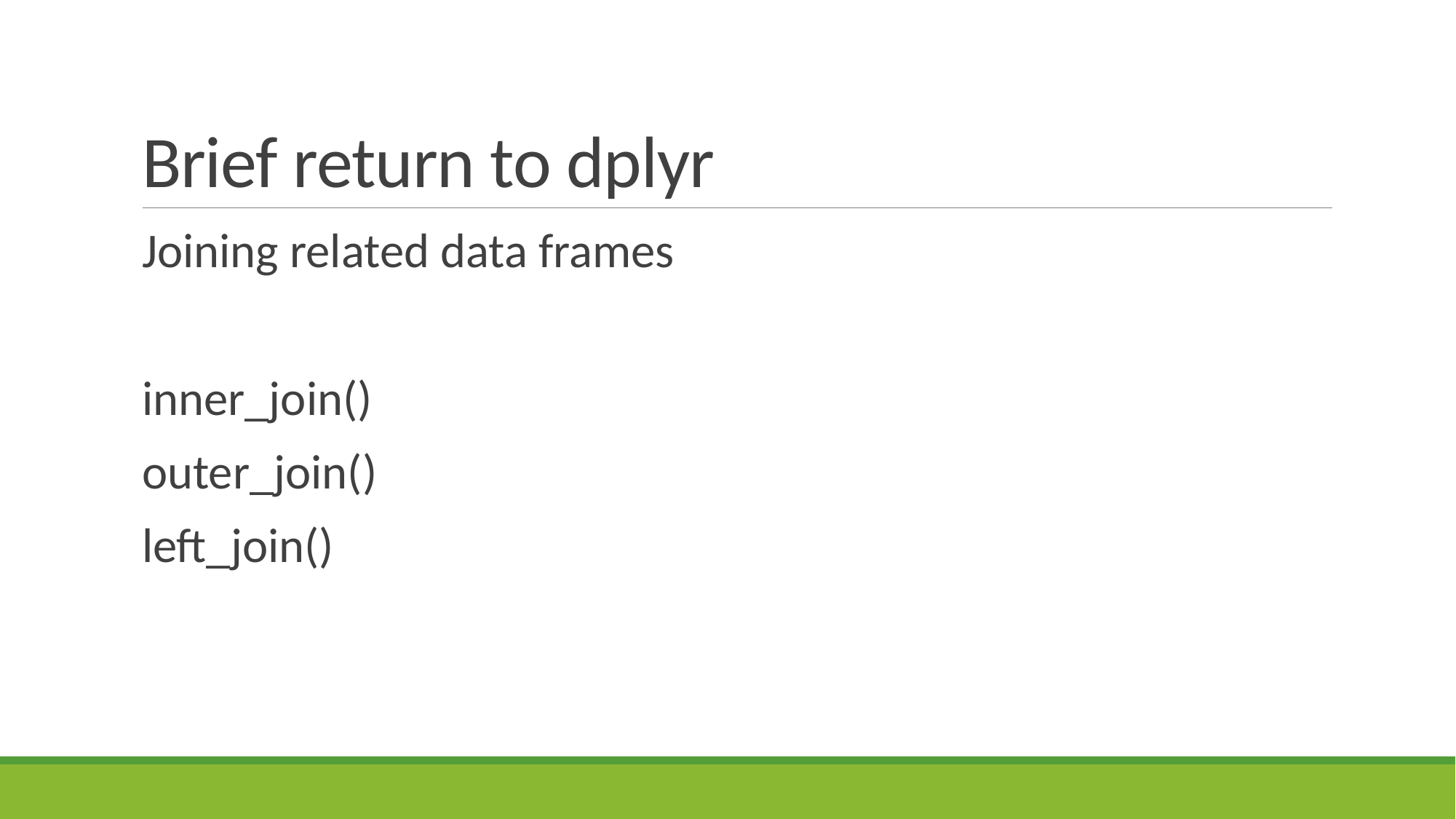

# Brief return to dplyr
Joining related data frames

inner_join()
outer_join()
left_join()